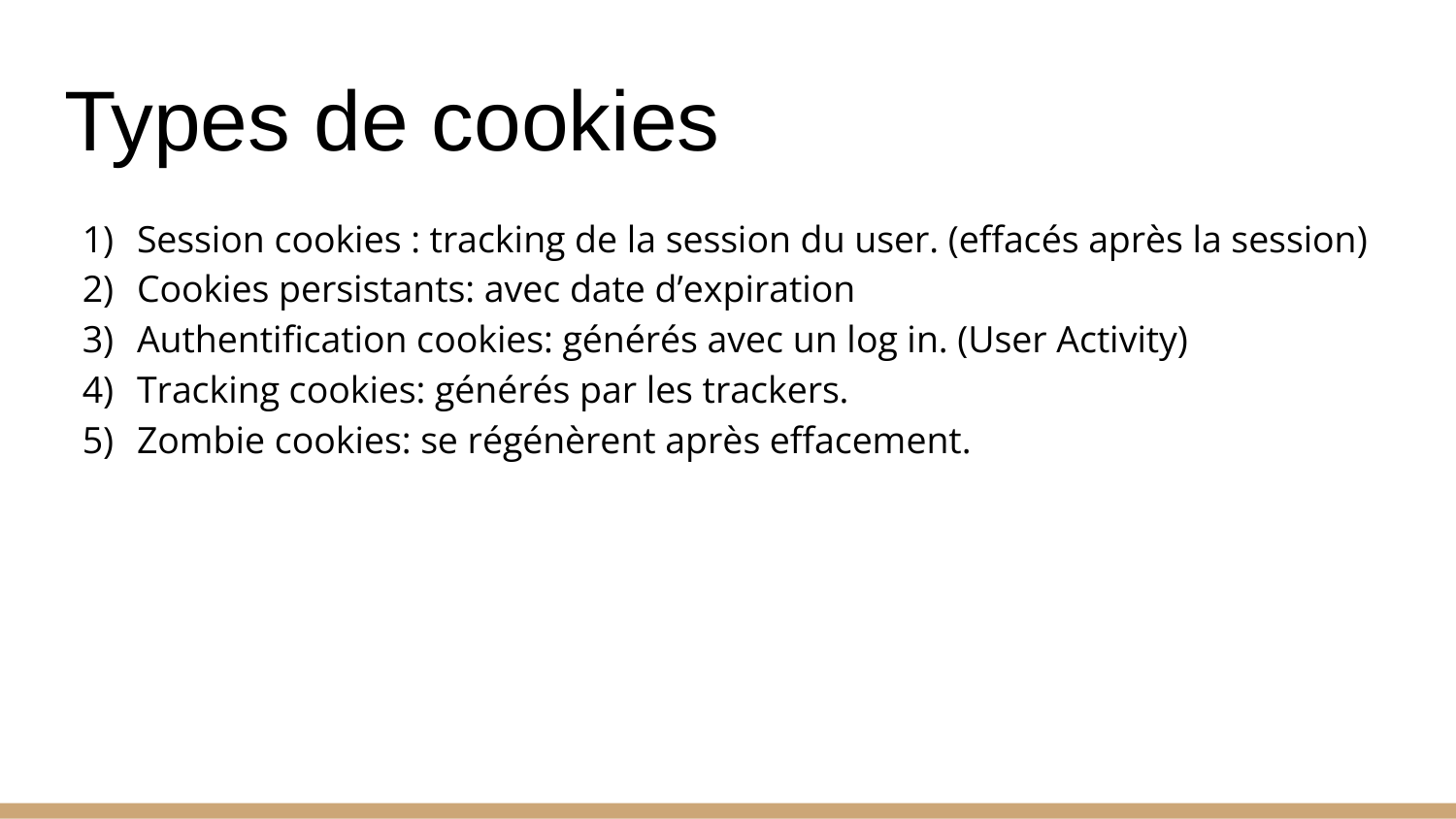

# Types de cookies
Session cookies : tracking de la session du user. (effacés après la session)
Cookies persistants: avec date d’expiration
Authentification cookies: générés avec un log in. (User Activity)
Tracking cookies: générés par les trackers.
Zombie cookies: se régénèrent après effacement.